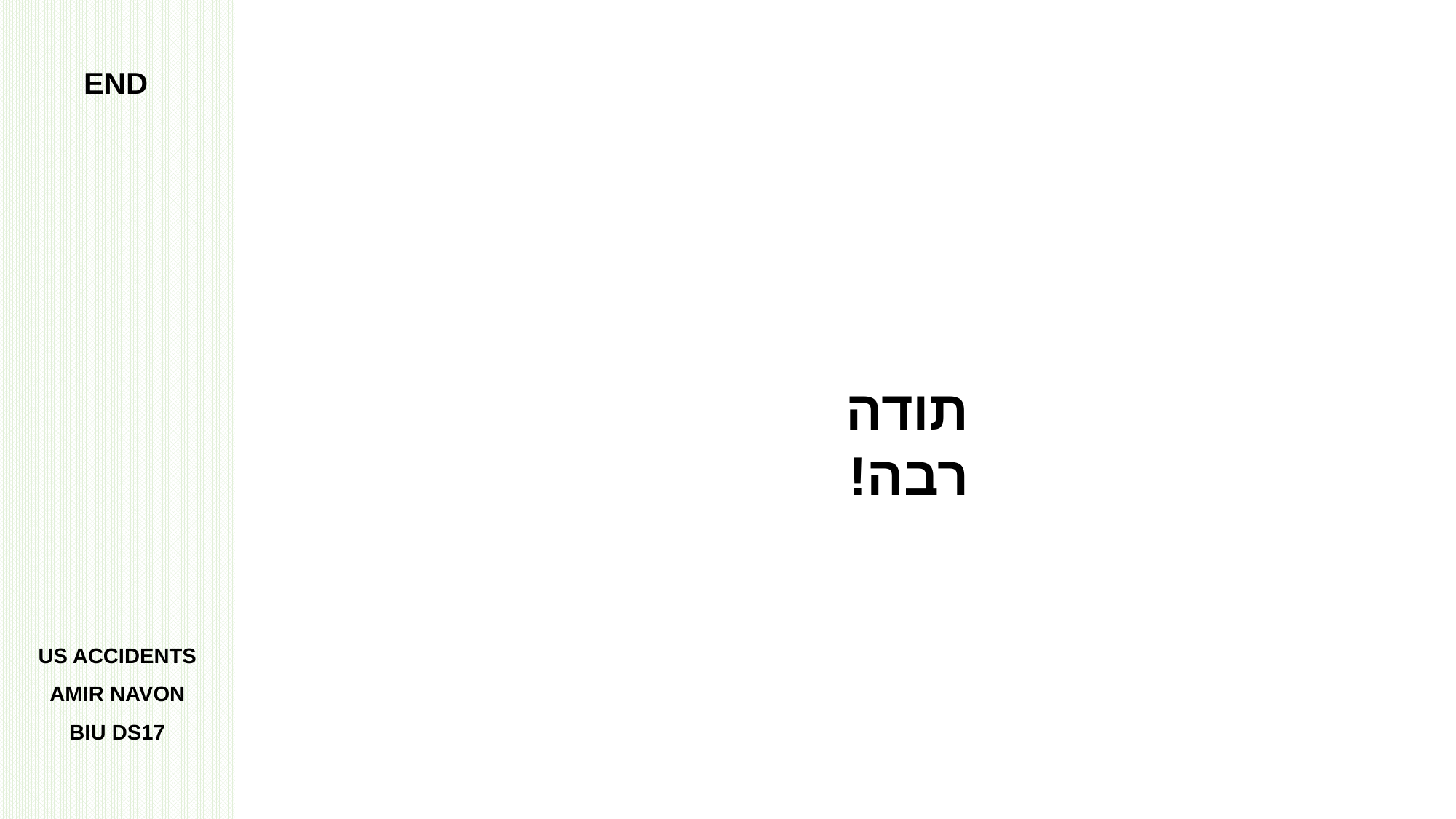

END
תודה רבה!
US ACCIDENTS
AMIR NAVON
BIU DS17